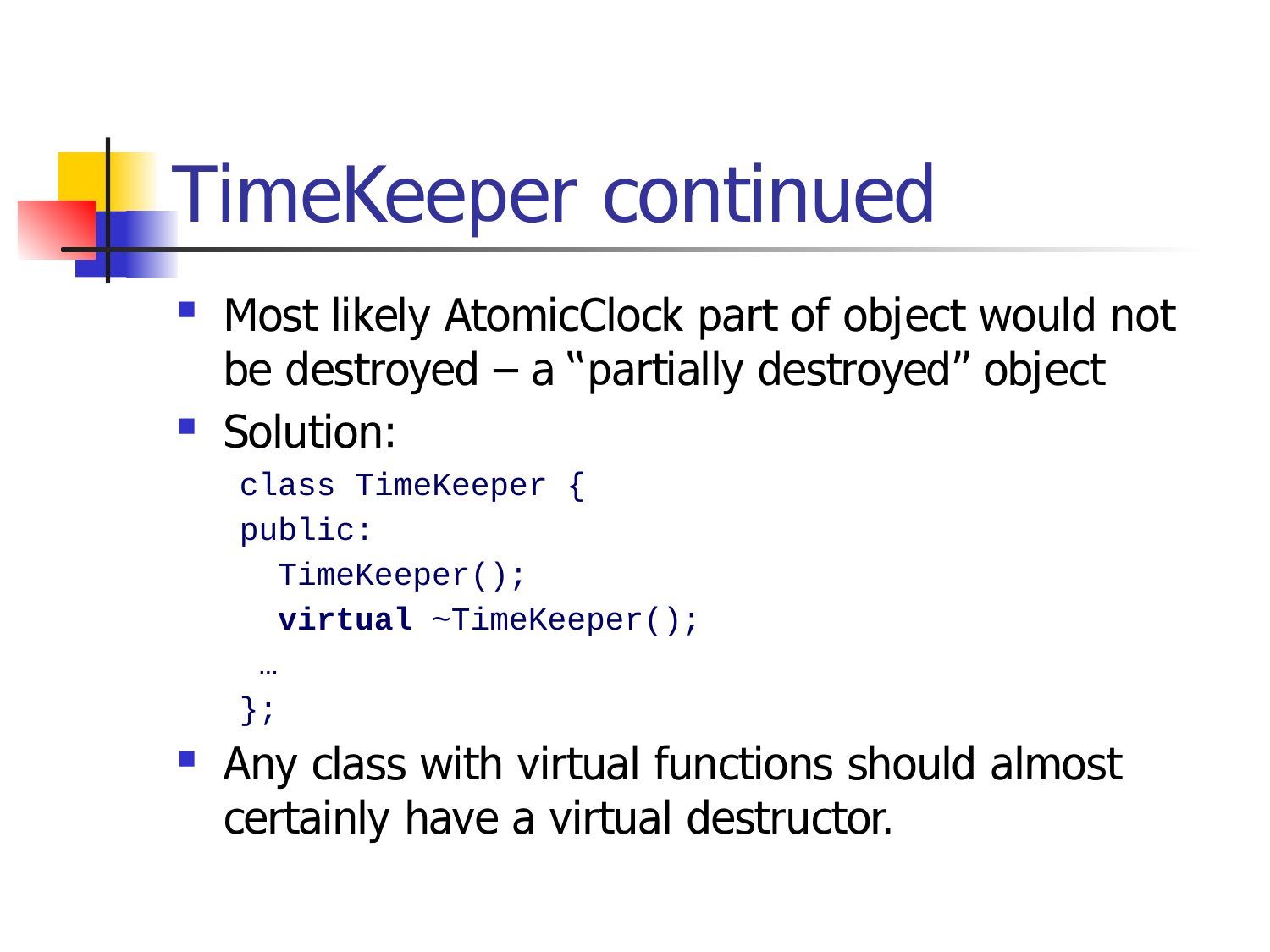

# TimeKeeper continued
Most likely AtomicClock part of object would not be destroyed – a “partially destroyed” object
Solution:
class TimeKeeper {
public:
  TimeKeeper();
  virtual ~TimeKeeper();
 …
};
Any class with virtual functions should almost certainly have a virtual destructor.